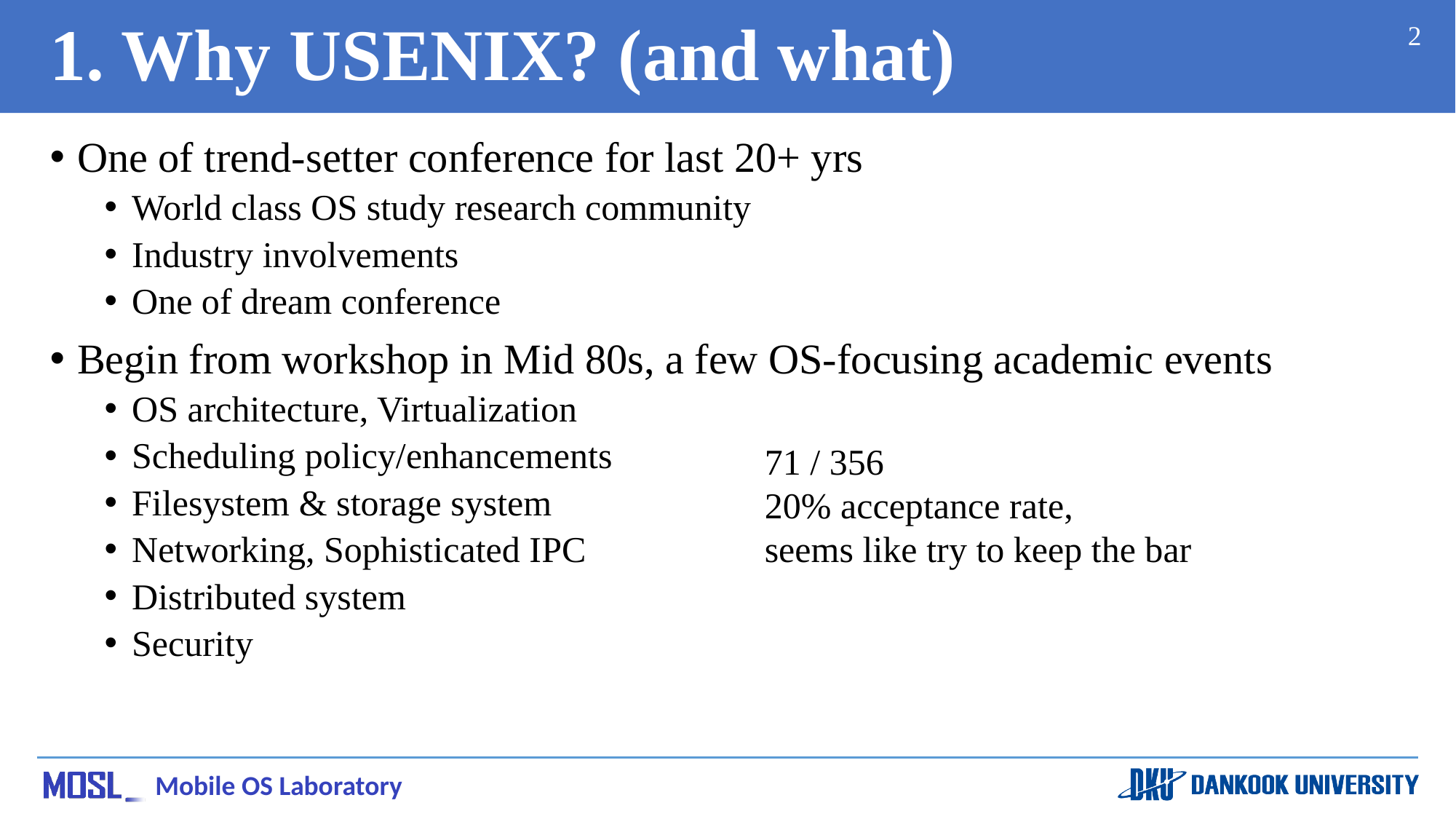

# 1. Why USENIX? (and what)
2
One of trend-setter conference for last 20+ yrs
World class OS study research community
Industry involvements
One of dream conference
Begin from workshop in Mid 80s, a few OS-focusing academic events
OS architecture, Virtualization
Scheduling policy/enhancements
Filesystem & storage system
Networking, Sophisticated IPC
Distributed system
Security
71 / 356
20% acceptance rate,
seems like try to keep the bar